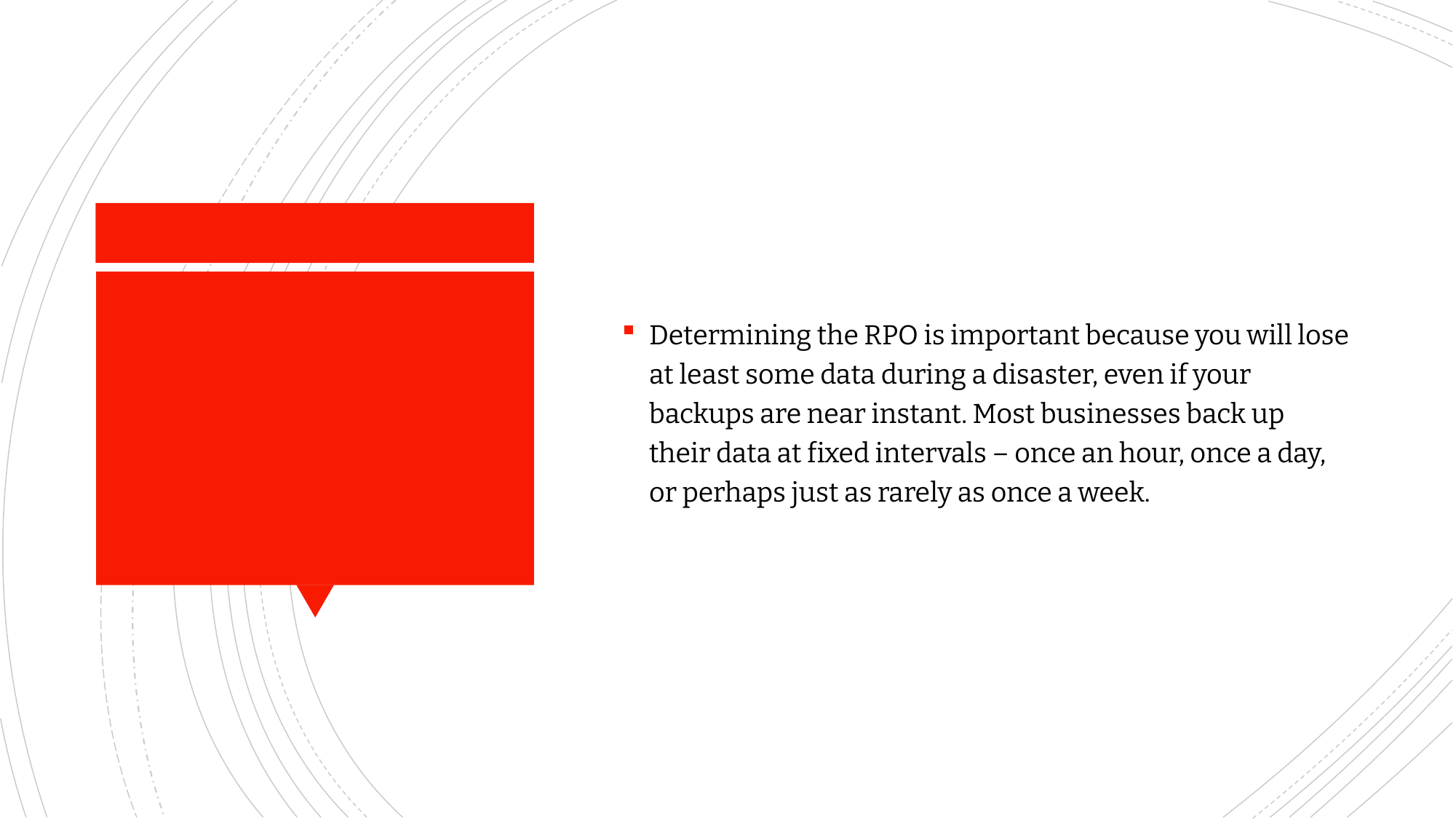

Determining the RPO is important because you will lose at least some data during a disaster, even if your backups are near instant. Most businesses back up their data at fixed intervals – once an hour, once a day, or perhaps just as rarely as once a week.
#